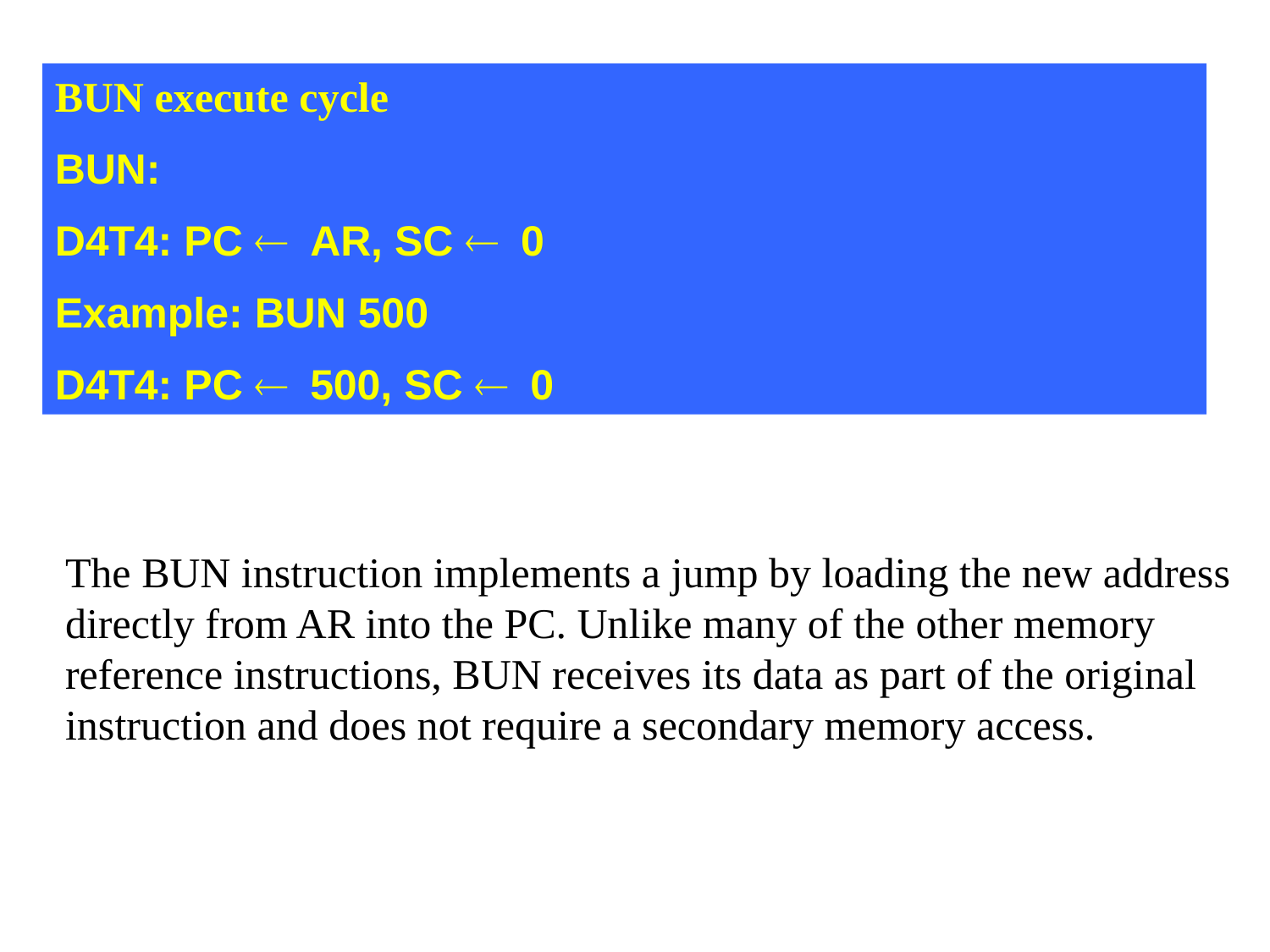

BUN execute cycle
BUN:
D4T4: PC ← AR, SC ← 0
Example: BUN 500
D4T4: PC ← 500, SC ← 0
The BUN instruction implements a jump by loading the new address directly from AR into the PC. Unlike many of the other memory reference instructions, BUN receives its data as part of the original instruction and does not require a secondary memory access.